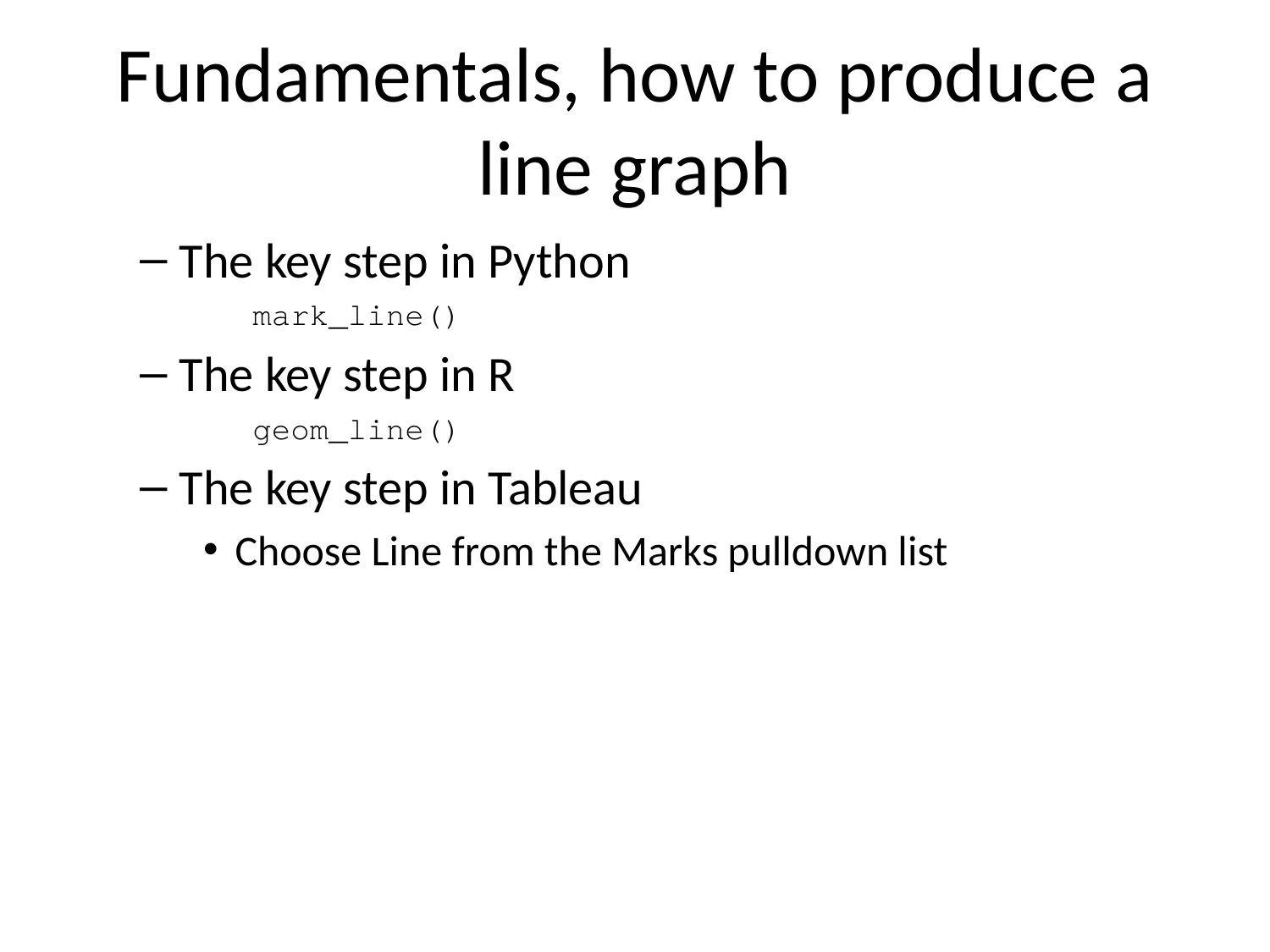

# Fundamentals, how to produce a line graph
The key step in Python
mark_line()
The key step in R
geom_line()
The key step in Tableau
Choose Line from the Marks pulldown list